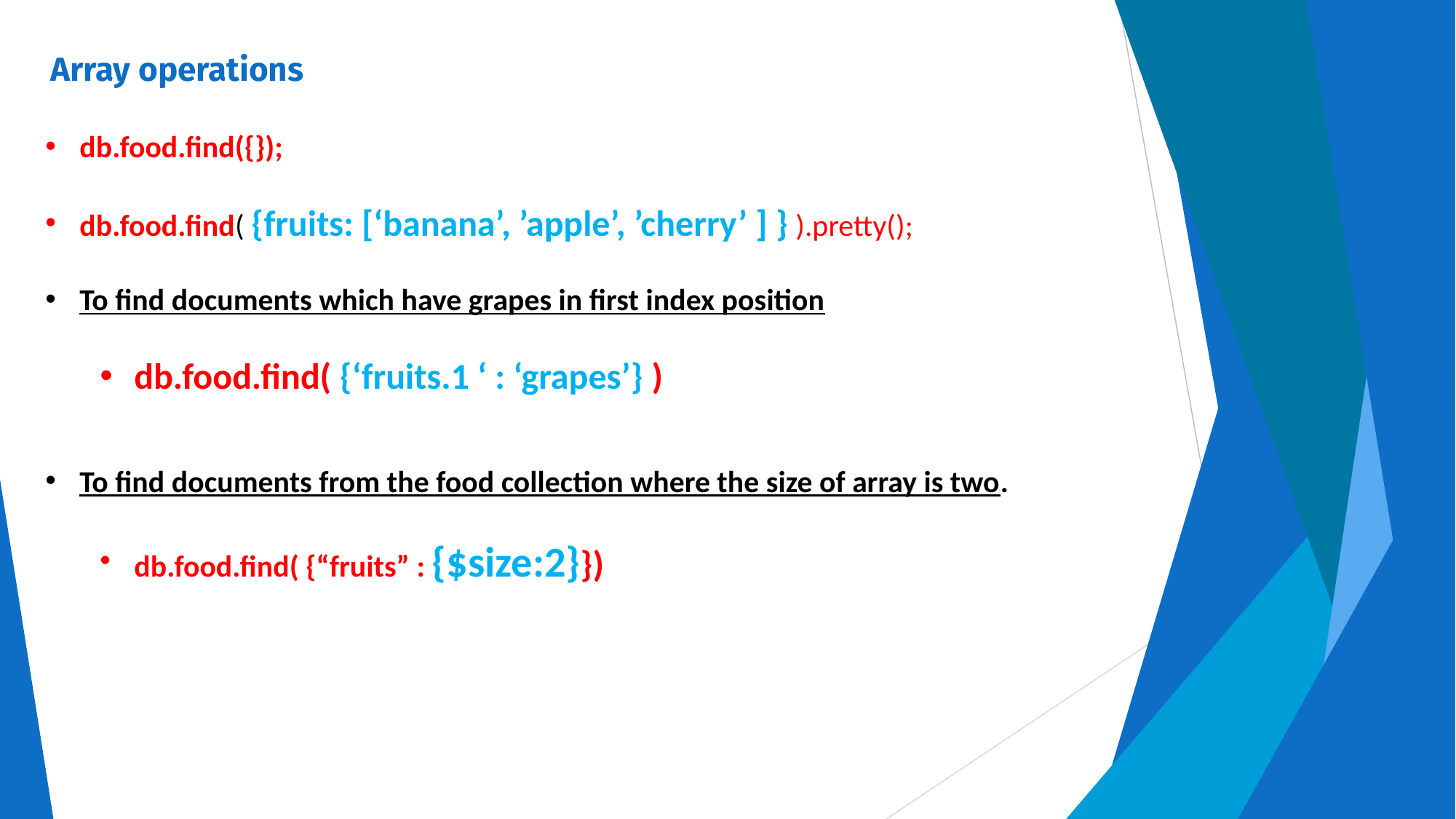

# Array operations
db.food.find({});

db.food.find( {fruits: [‘banana’, ’apple’, ’cherry’ ] } ).pretty();

To find documents which have grapes in first index position

db.food.find( {‘fruits.1 ‘ : ‘grapes’} )

To find documents from the food collection where the size of array is two.

db.food.find( {“fruits” : {$size:2}})